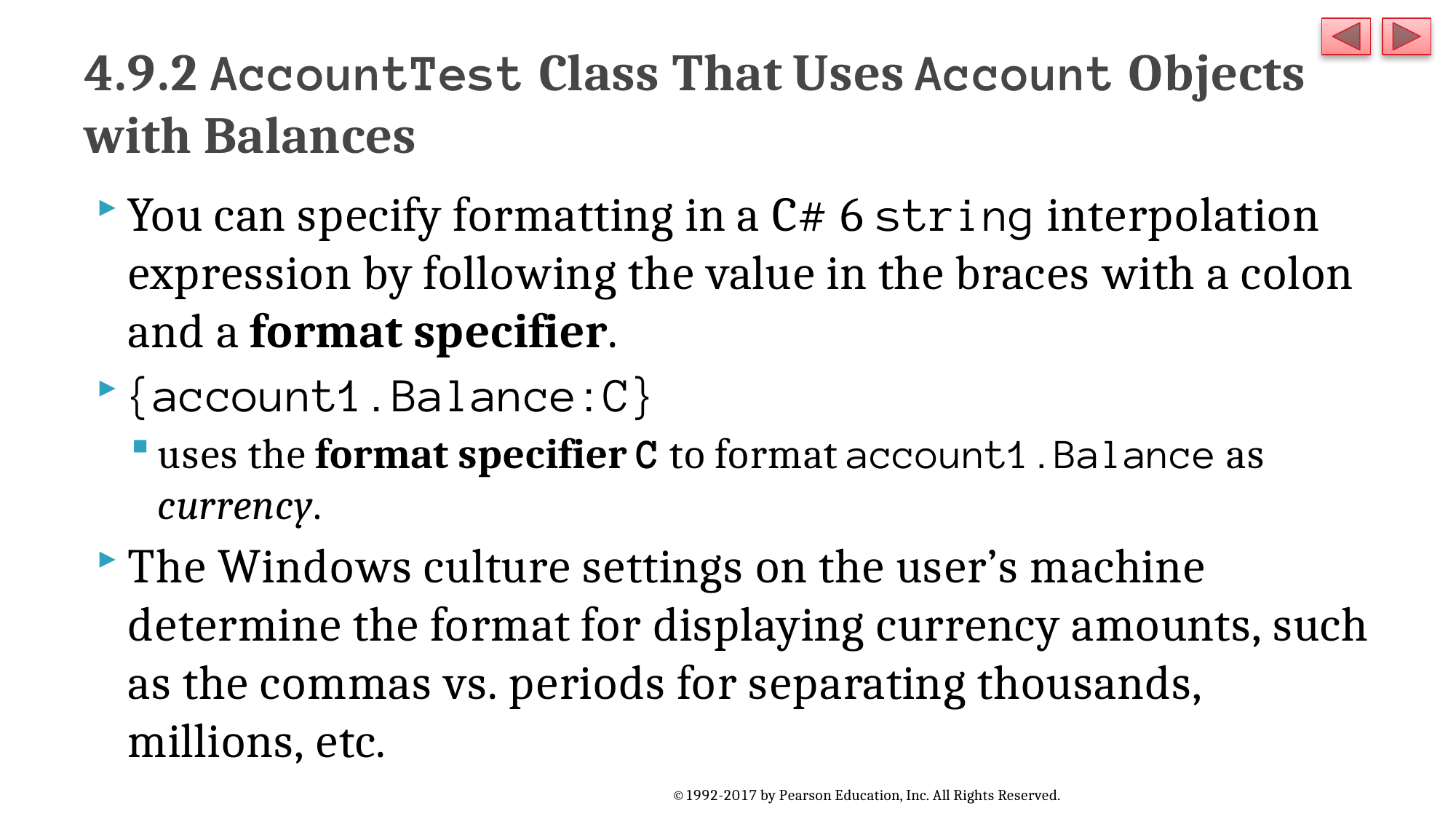

# 4.9.2 AccountTest Class That Uses Account Objects with Balances
You can specify formatting in a C# 6 string interpolation expression by following the value in the braces with a colon and a format specifier.
{account1.Balance:C}
uses the format specifier C to format account1.Balance as currency.
The Windows culture settings on the user’s machine determine the format for displaying currency amounts, such as the commas vs. periods for separating thousands, millions, etc.

©1992-2017 by Pearson Education, Inc. All Rights Reserved.